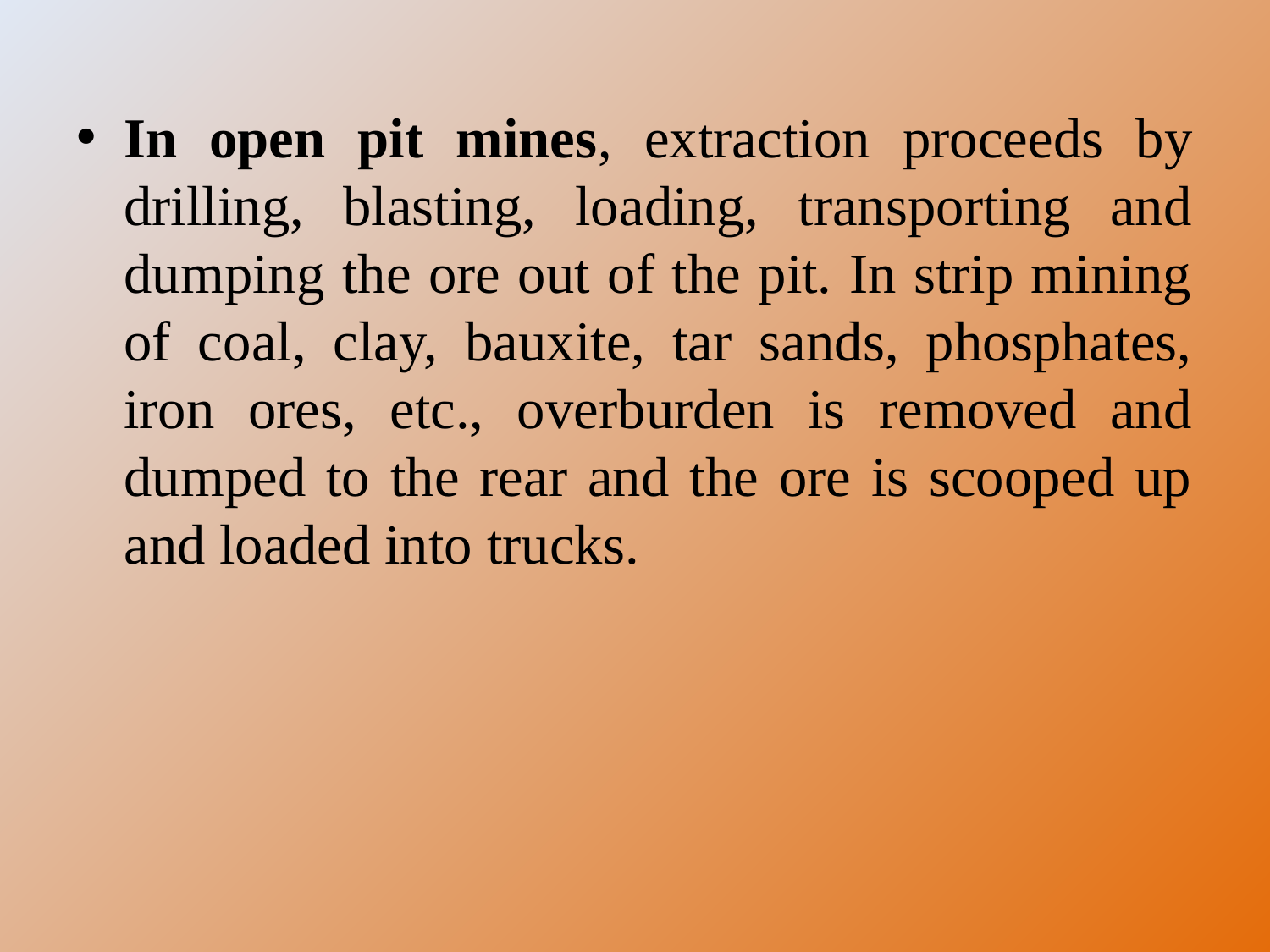

In open pit mines, extraction proceeds by drilling, blasting, loading, transporting and dumping the ore out of the pit. In strip mining of coal, clay, bauxite, tar sands, phosphates, iron ores, etc., overburden is removed and dumped to the rear and the ore is scooped up and loaded into trucks.